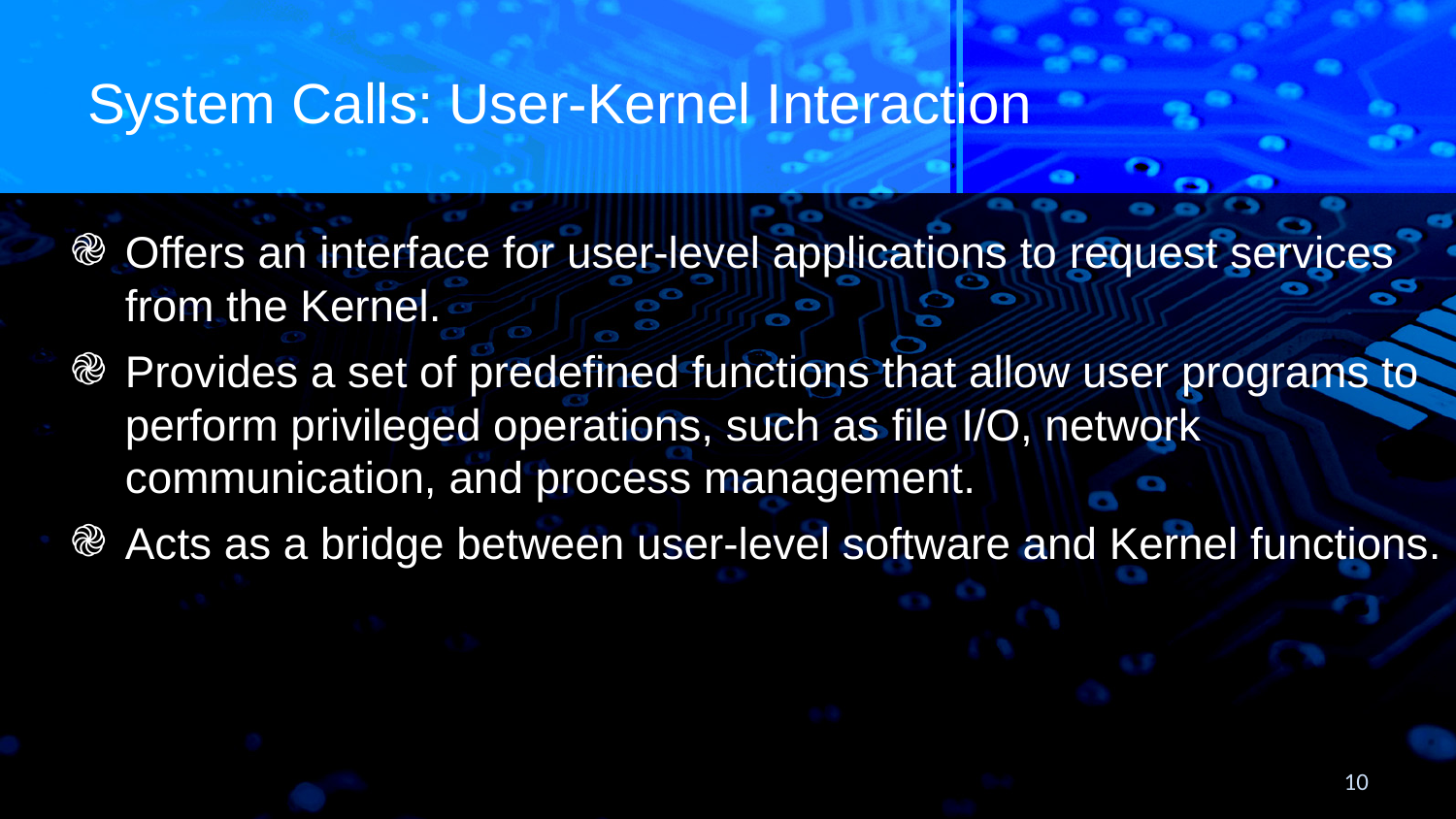

# System Calls: User-Kernel Interaction
Offers an interface for user-level applications to request services from the Kernel.
Provides a set of predefined functions that allow user programs to perform privileged operations, such as file I/O, network communication, and process management.
Acts as a bridge between user-level software and Kernel functions.
10